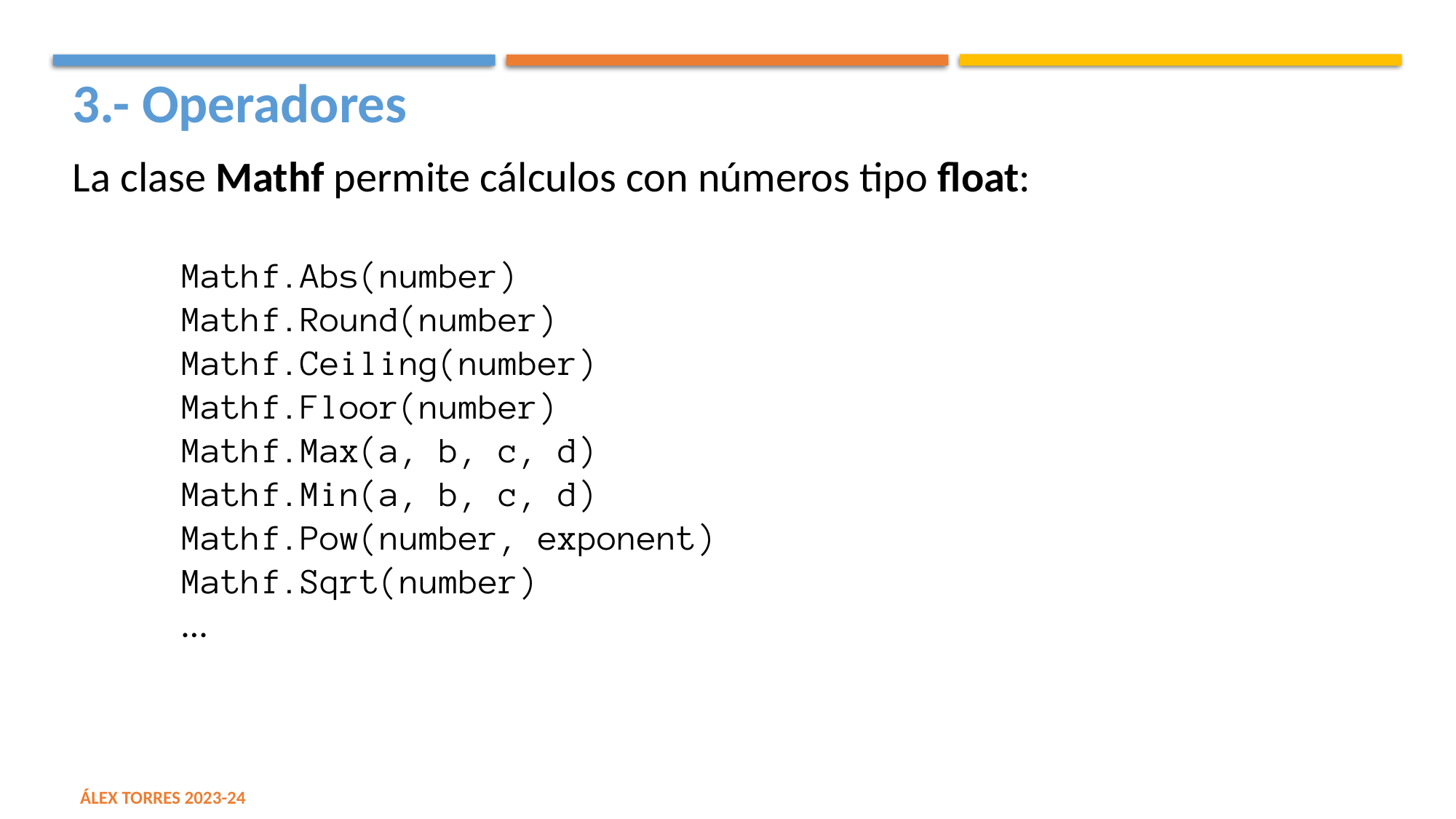

3.- Operadores
La clase Mathf permite cálculos con números tipo float:

	Mathf.Abs(number)
	Mathf.Round(number)
	Mathf.Ceiling(number)
	Mathf.Floor(number)
	Mathf.Max(a, b, c, d)
	Mathf.Min(a, b, c, d)
	Mathf.Pow(number, exponent)
	Mathf.Sqrt(number)
	…